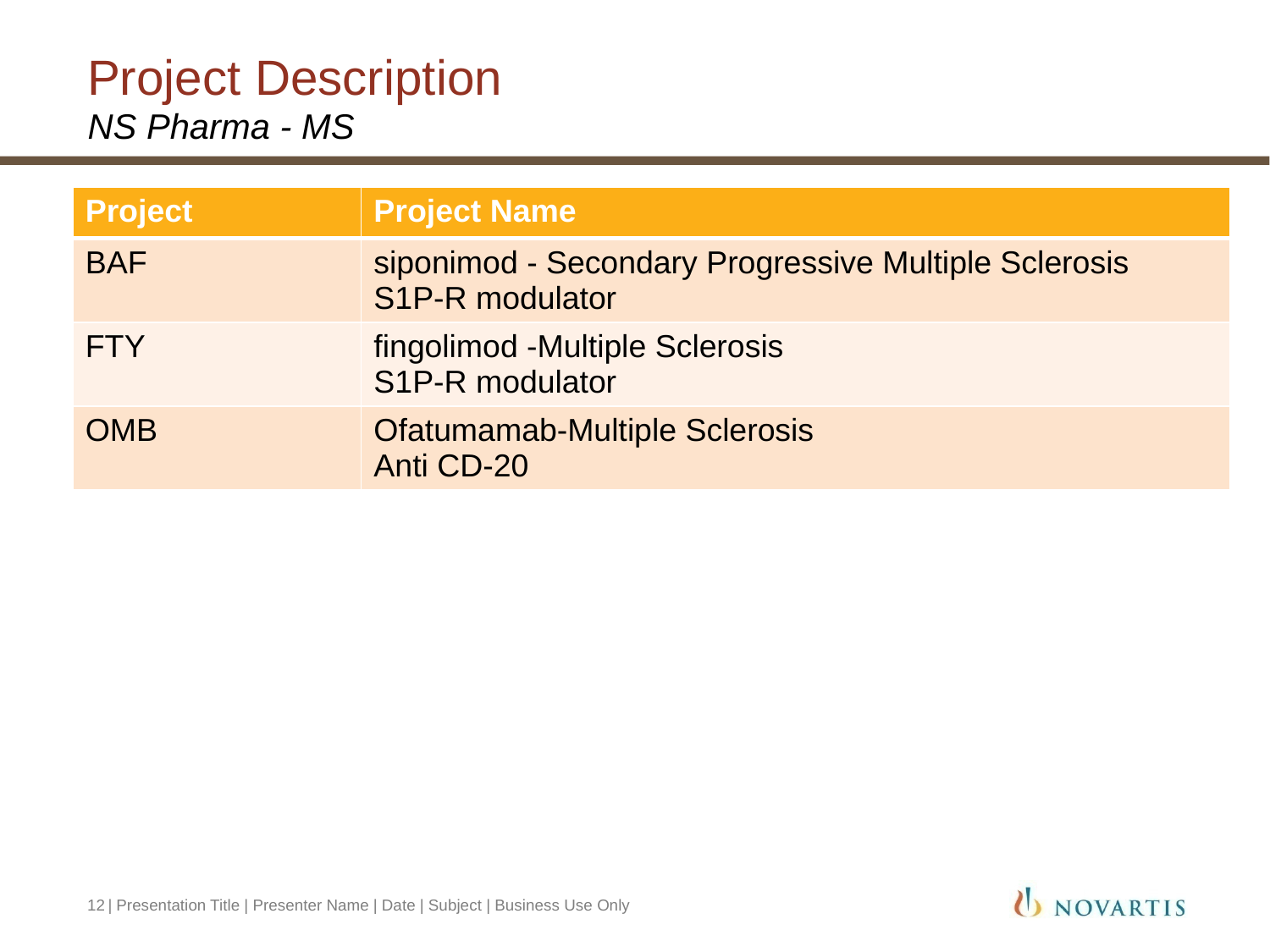

# Project Description
NS Pharma - MS
| Project | Project Name |
| --- | --- |
| BAF | siponimod - Secondary Progressive Multiple Sclerosis S1P-R modulator |
| FTY | fingolimod -Multiple Sclerosis S1P-R modulator |
| OMB | Ofatumamab-Multiple Sclerosis Anti CD-20 |
12
| Presentation Title | Presenter Name | Date | Subject | Business Use Only